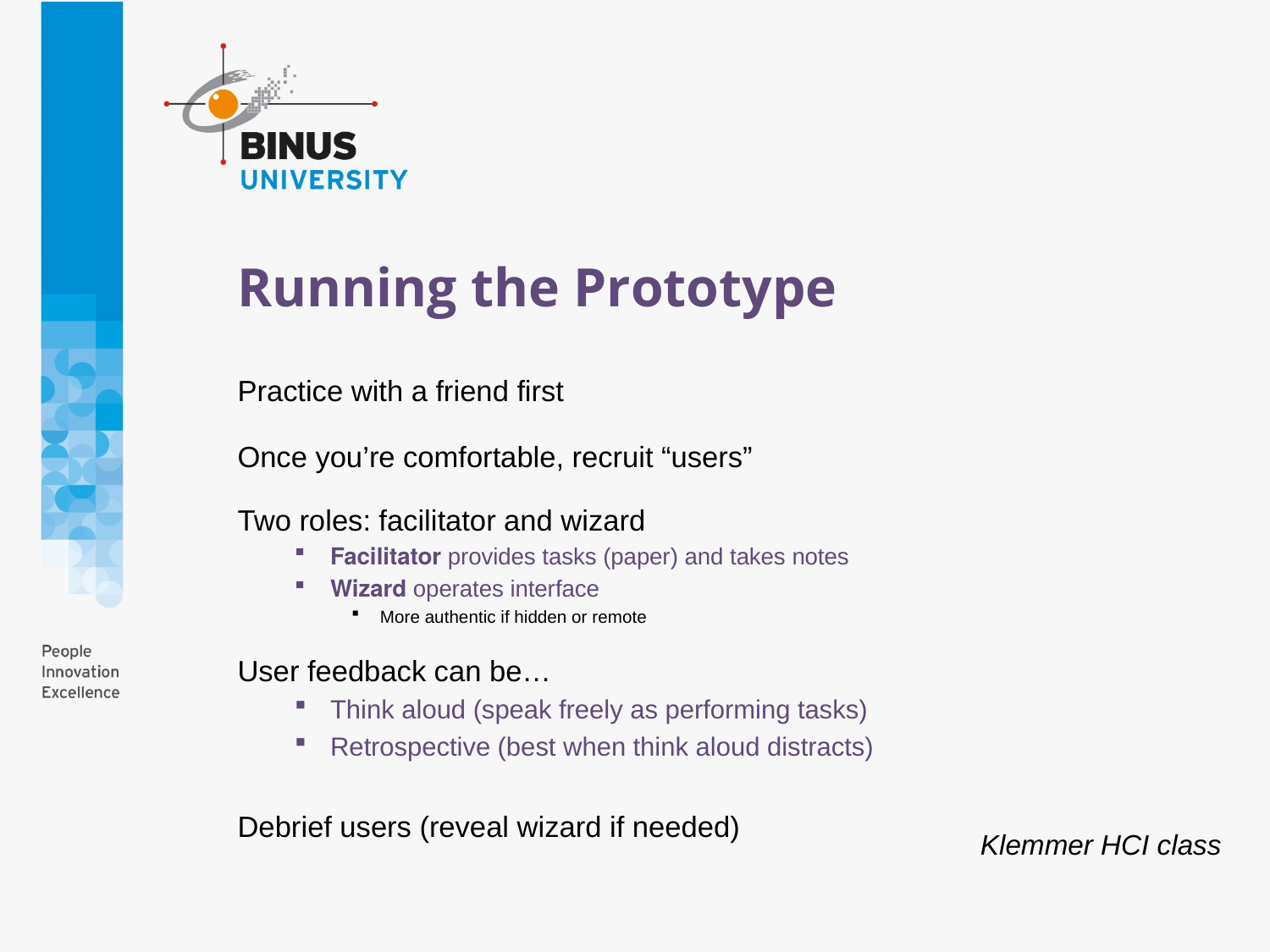

# Running the Prototype
Practice with a friend first

Once you’re comfortable, recruit “users”

Two roles: facilitator and wizard
Facilitator provides tasks (paper) and takes notes
Wizard operates interface
More authentic if hidden or remote

User feedback can be…
Think aloud (speak freely as performing tasks)
Retrospective (best when think aloud distracts)

Debrief users (reveal wizard if needed)
Klemmer HCI class